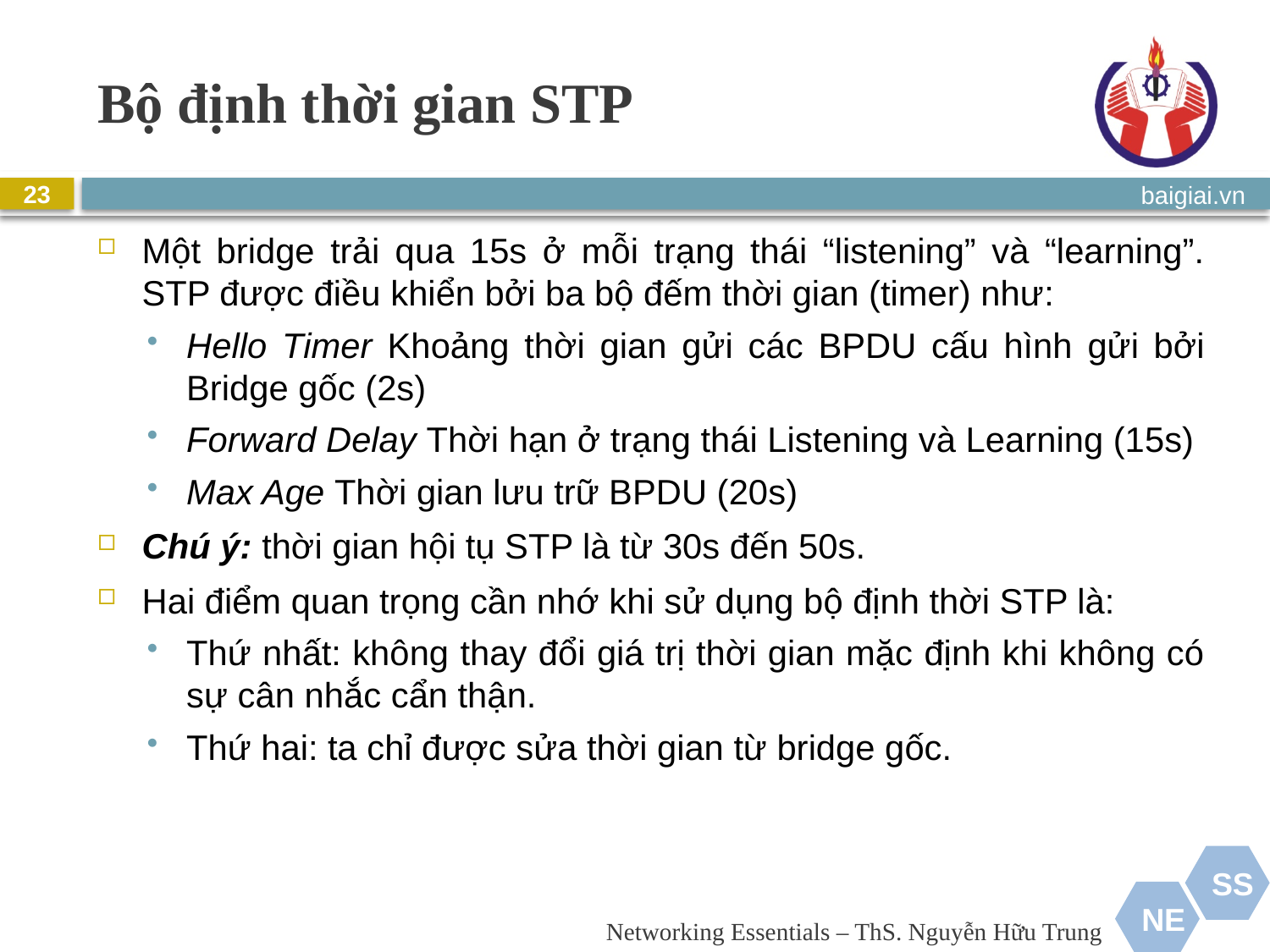

# Bộ định thời gian STP
23
Một bridge trải qua 15s ở mỗi trạng thái “listening” và “learning”. STP được điều khiển bởi ba bộ đếm thời gian (timer) như:
Hello Timer Khoảng thời gian gửi các BPDU cấu hình gửi bởi Bridge gốc (2s)
Forward Delay Thời hạn ở trạng thái Listening và Learning (15s)
Max Age Thời gian lưu trữ BPDU (20s)
Chú ý: thời gian hội tụ STP là từ 30s đến 50s.
Hai điểm quan trọng cần nhớ khi sử dụng bộ định thời STP là:
Thứ nhất: không thay đổi giá trị thời gian mặc định khi không có sự cân nhắc cẩn thận.
Thứ hai: ta chỉ được sửa thời gian từ bridge gốc.
Networking Essentials – ThS. Nguyễn Hữu Trung